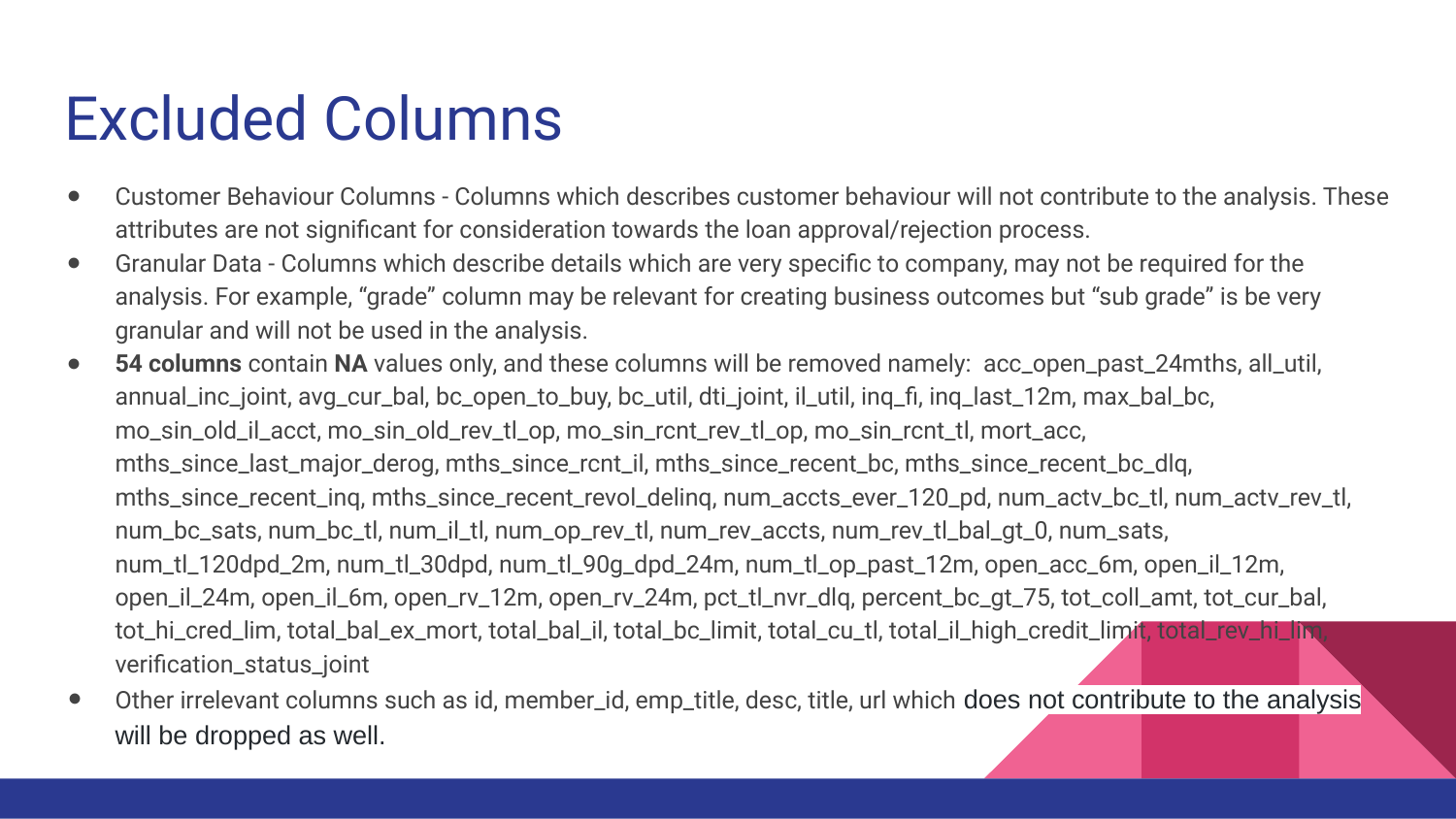

# Excluded Columns
Customer Behaviour Columns - Columns which describes customer behaviour will not contribute to the analysis. These attributes are not significant for consideration towards the loan approval/rejection process.
Granular Data - Columns which describe details which are very specific to company, may not be required for the analysis. For example, “grade” column may be relevant for creating business outcomes but “sub grade” is be very granular and will not be used in the analysis.
54 columns contain NA values only, and these columns will be removed namely:  acc_open_past_24mths, all_util, annual_inc_joint, avg_cur_bal, bc_open_to_buy, bc_util, dti_joint, il_util, inq_fi, inq_last_12m, max_bal_bc, mo_sin_old_il_acct, mo_sin_old_rev_tl_op, mo_sin_rcnt_rev_tl_op, mo_sin_rcnt_tl, mort_acc, mths_since_last_major_derog, mths_since_rcnt_il, mths_since_recent_bc, mths_since_recent_bc_dlq, mths_since_recent_inq, mths_since_recent_revol_delinq, num_accts_ever_120_pd, num_actv_bc_tl, num_actv_rev_tl, num_bc_sats, num_bc_tl, num_il_tl, num_op_rev_tl, num_rev_accts, num_rev_tl_bal_gt_0, num_sats, num_tl_120dpd_2m, num_tl_30dpd, num_tl_90g_dpd_24m, num_tl_op_past_12m, open_acc_6m, open_il_12m, open_il_24m, open_il_6m, open_rv_12m, open_rv_24m, pct_tl_nvr_dlq, percent_bc_gt_75, tot_coll_amt, tot_cur_bal, tot_hi_cred_lim, total_bal_ex_mort, total_bal_il, total_bc_limit, total_cu_tl, total_il_high_credit_limit, total_rev_hi_lim, verification_status_joint
Other irrelevant columns such as id, member_id, emp_title, desc, title, url which does not contribute to the analysis will be dropped as well.